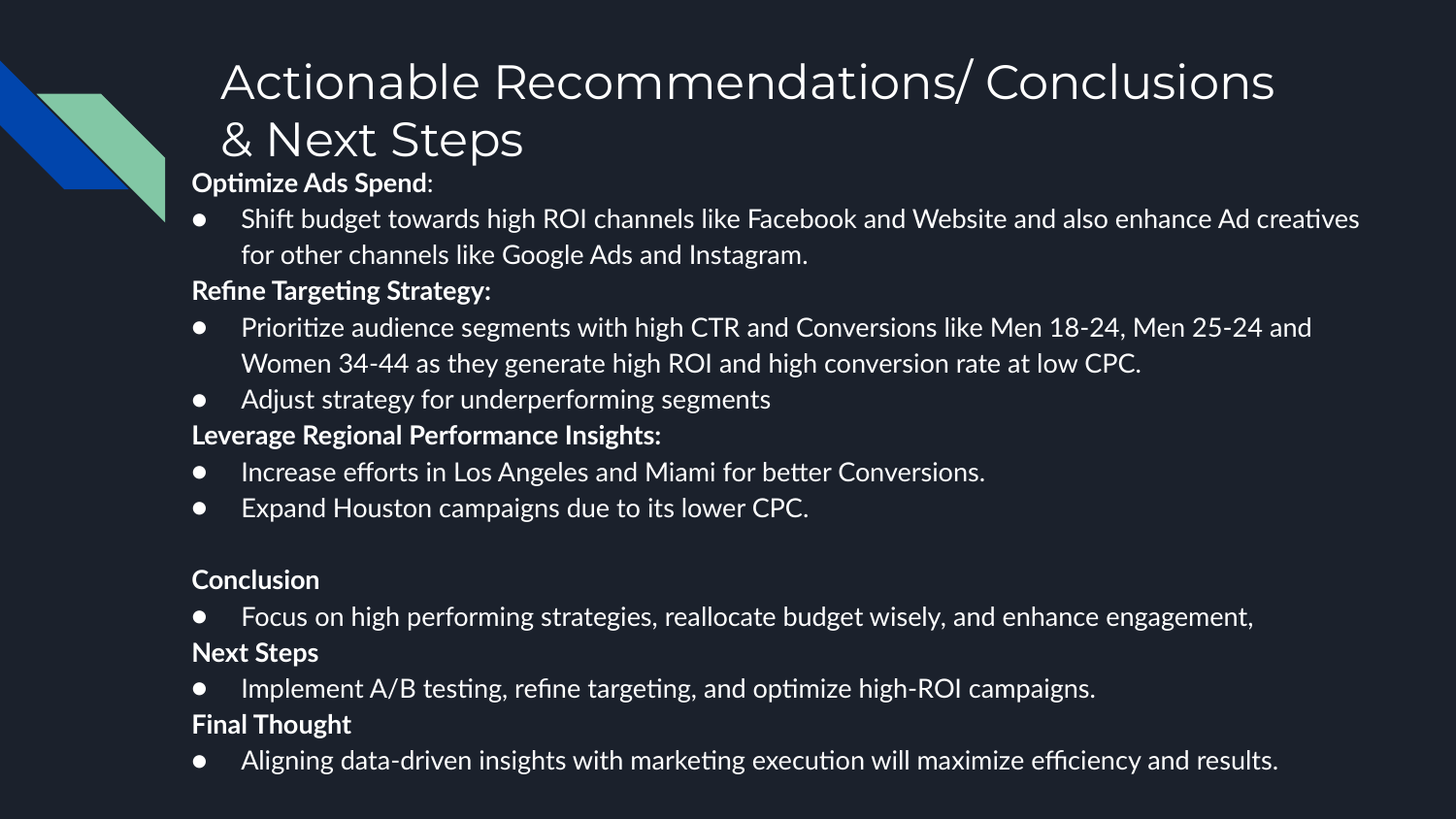

# Actionable Recommendations/ Conclusions & Next Steps
Optimize Ads Spend:
Shift budget towards high ROI channels like Facebook and Website and also enhance Ad creatives for other channels like Google Ads and Instagram.
Refine Targeting Strategy:
Prioritize audience segments with high CTR and Conversions like Men 18-24, Men 25-24 and Women 34-44 as they generate high ROI and high conversion rate at low CPC.
Adjust strategy for underperforming segments
Leverage Regional Performance Insights:
Increase efforts in Los Angeles and Miami for better Conversions.
Expand Houston campaigns due to its lower CPC.

Conclusion
Focus on high performing strategies, reallocate budget wisely, and enhance engagement,
Next Steps
Implement A/B testing, refine targeting, and optimize high-ROI campaigns.
Final Thought
Aligning data-driven insights with marketing execution will maximize efficiency and results.